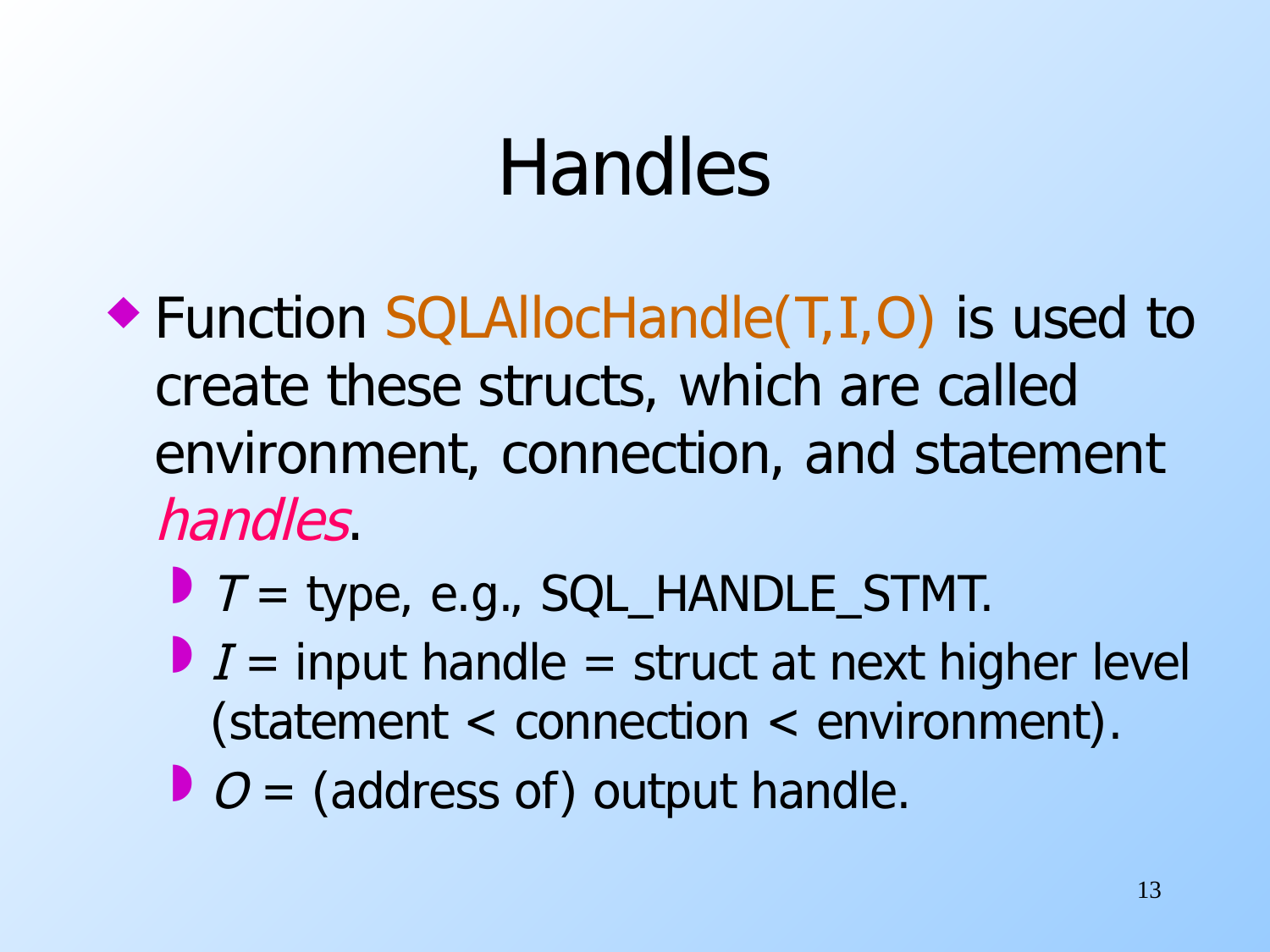

# Handles
Function SQLAllocHandle(T,I,O) is used to create these structs, which are called environment, connection, and statement handles.
T = type, e.g., SQL_HANDLE_STMT.
I = input handle = struct at next higher level (statement < connection < environment).
O = (address of) output handle.
13